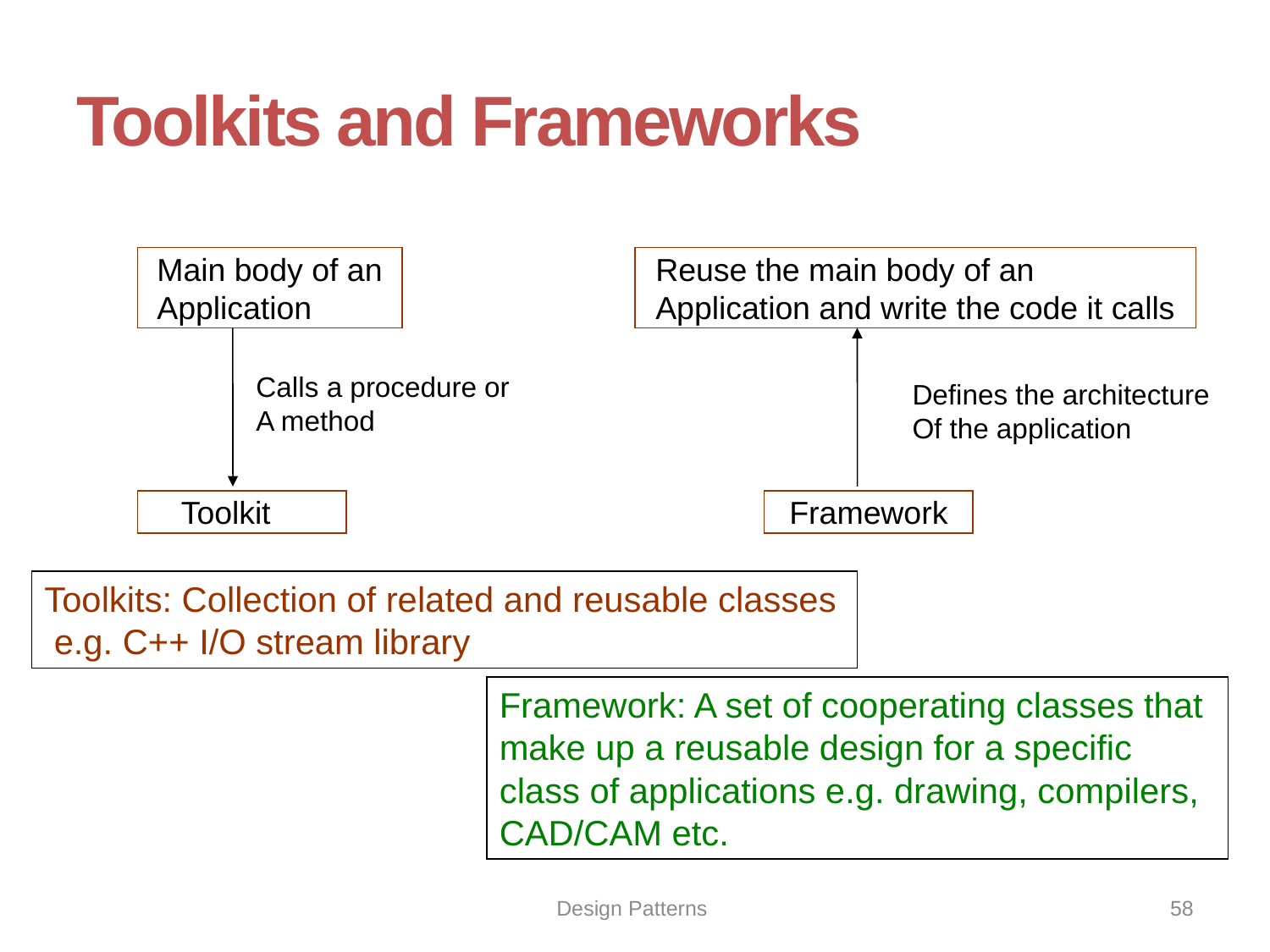

# Toolkits and Frameworks
Main body of an
Application

Reuse the main body of an
Application and write the code it calls

Calls a procedure or
A method

Defines the architecture
Of the application
Toolkit

Framework

Toolkits: Collection of related and reusable classes
 e.g. C++ I/O stream library
Framework: A set of cooperating classes that make up a reusable design for a specific class of applications e.g. drawing, compilers, CAD/CAM etc.
Design Patterns
58